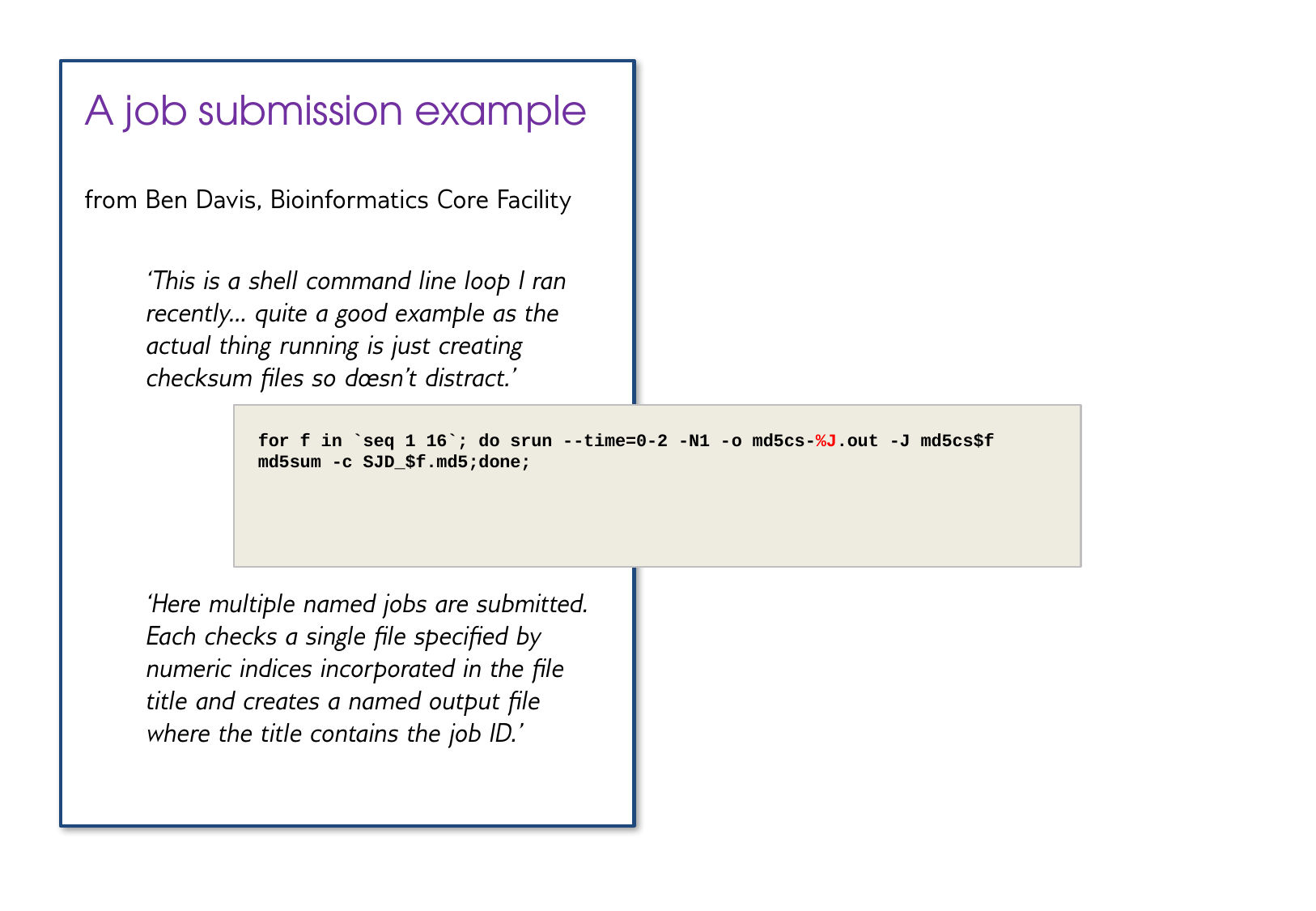

A job submission example

from Ben Davis, Bioinformatics Core Facility

‘This is a shell command line loop I ran recently... quite a good example as the actual thing running is just creating checksum files so doesn’t distract.’

‘Here multiple named jobs are submitted. Each checks a single file specified by numeric indices incorporated in the file title and creates a named output file where the title contains the job ID.’

for f in `seq 1 16`; do srun --time=0-2 -N1 -o md5cs-%J.out -J md5cs$f md5sum -c SJD_$f.md5;done;